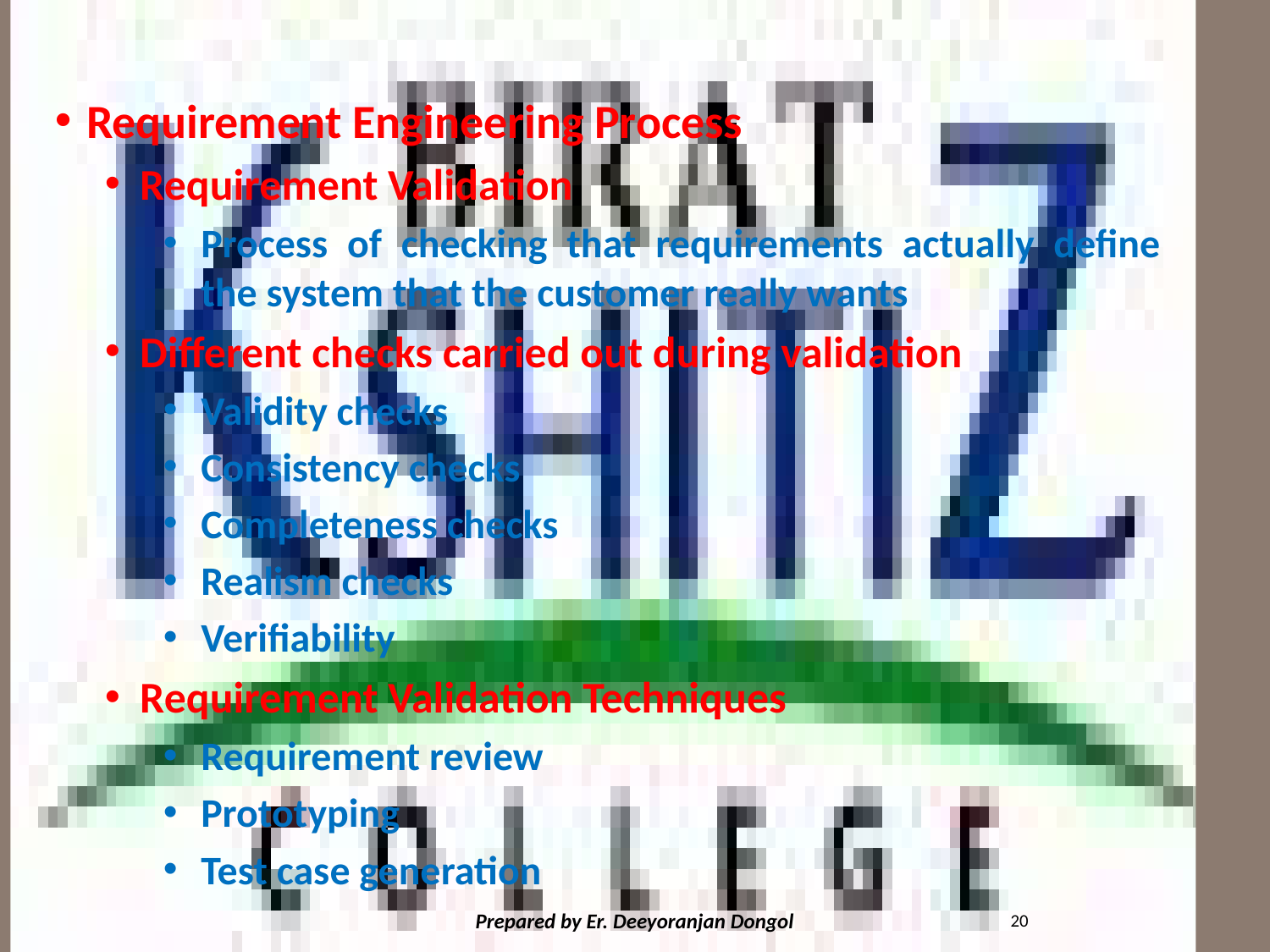

#
Requirement Engineering Process
Requirement Validation
Process of checking that requirements actually define the system that the customer really wants
Different checks carried out during validation
Validity checks
Consistency checks
Completeness checks
Realism checks
Verifiability
Requirement Validation Techniques
Requirement review
Prototyping
Test case generation

20
Prepared by Er. Deeyoranjan Dongol